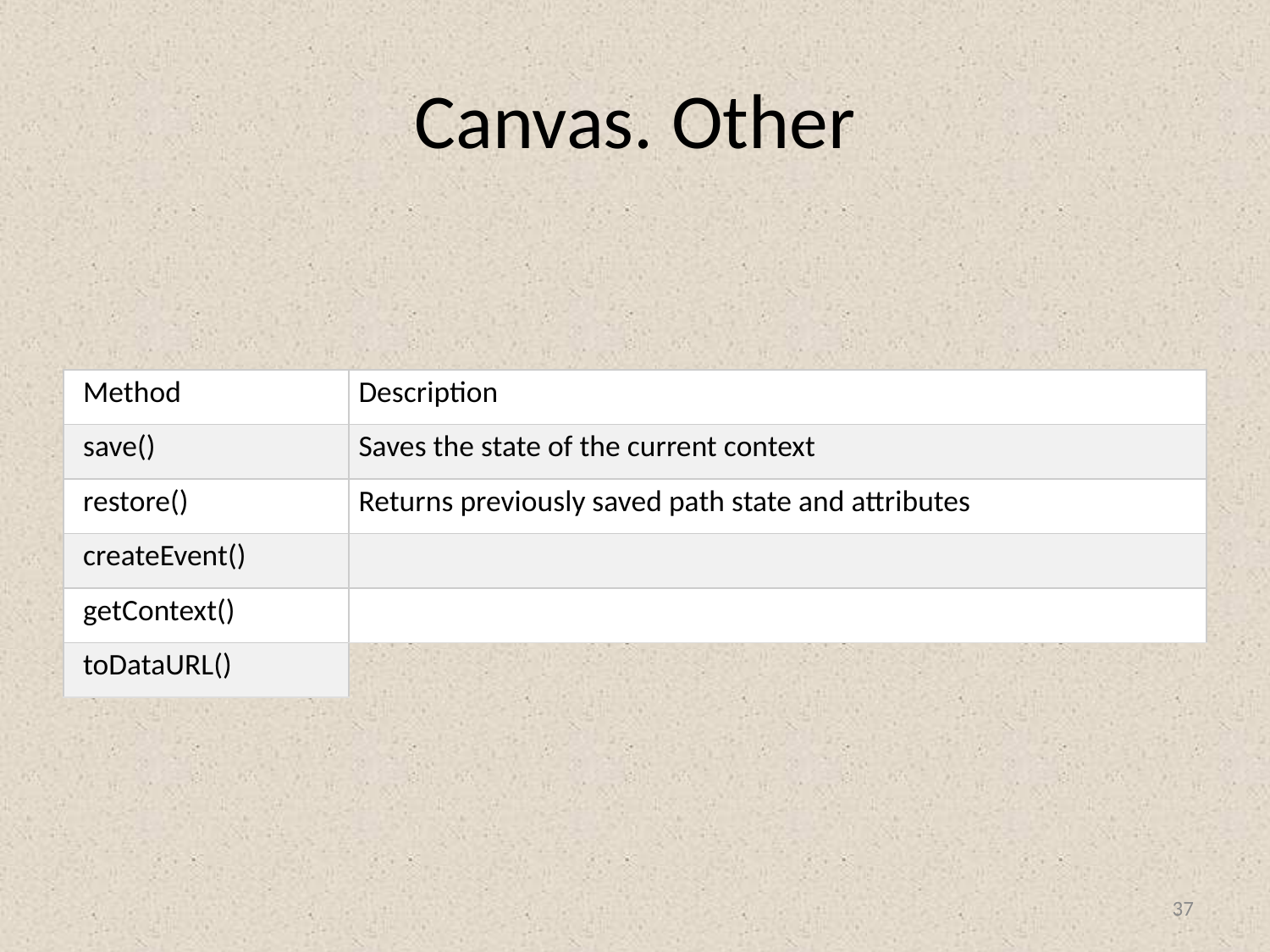

# Canvas. Other
| Method | Description |
| --- | --- |
| save() | Saves the state of the current context |
| restore() | Returns previously saved path state and attributes |
| createEvent() |  |
| getContext() |  |
| toDataURL() |  |
37